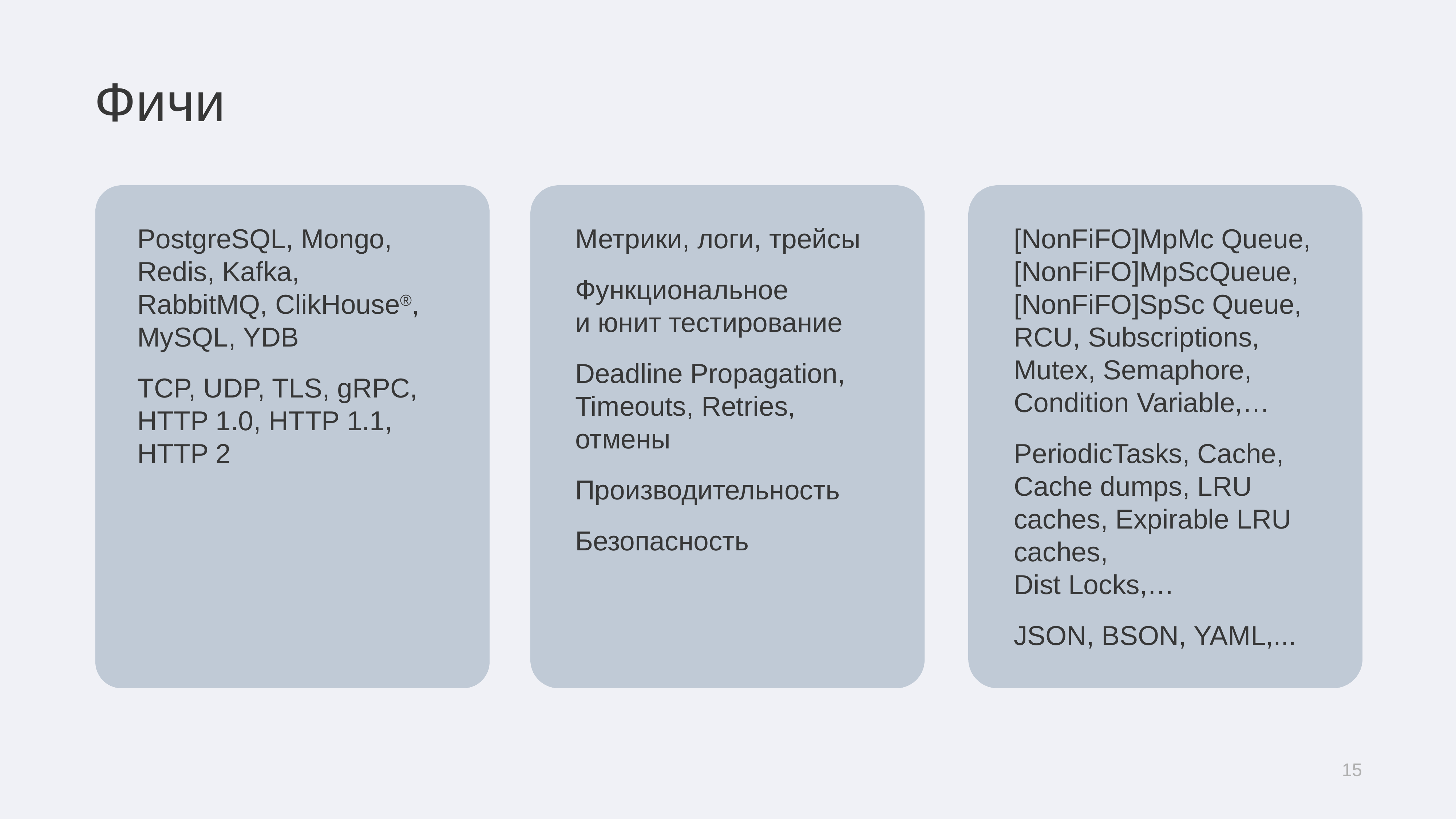

# Фичи

PostgreSQL, Mongo,
Redis, Kafka, RabbitMQ, ClikHouse®, MySQL, YDB
TCP, UDP, TLS, gRPC, HTTP 1.0, HTTP 1.1,
HTTP 2
Метрики, логи, трейсы
Функциональное
и юнит тестирование
Deadline Propagation, Timeouts, Retries, отмены
Производительность
Безопасность
[NonFiFO]MpMc Queue, [NonFiFO]MpScQueue,
[NonFiFO]SpSc Queue, RCU, Subscriptions, Mutex, Semaphore, Condition Variable,…
PeriodicTasks, Cache,
Cache dumps, LRU caches, Expirable LRU caches,
Dist Locks,…
JSON, BSON, YAML,...
15